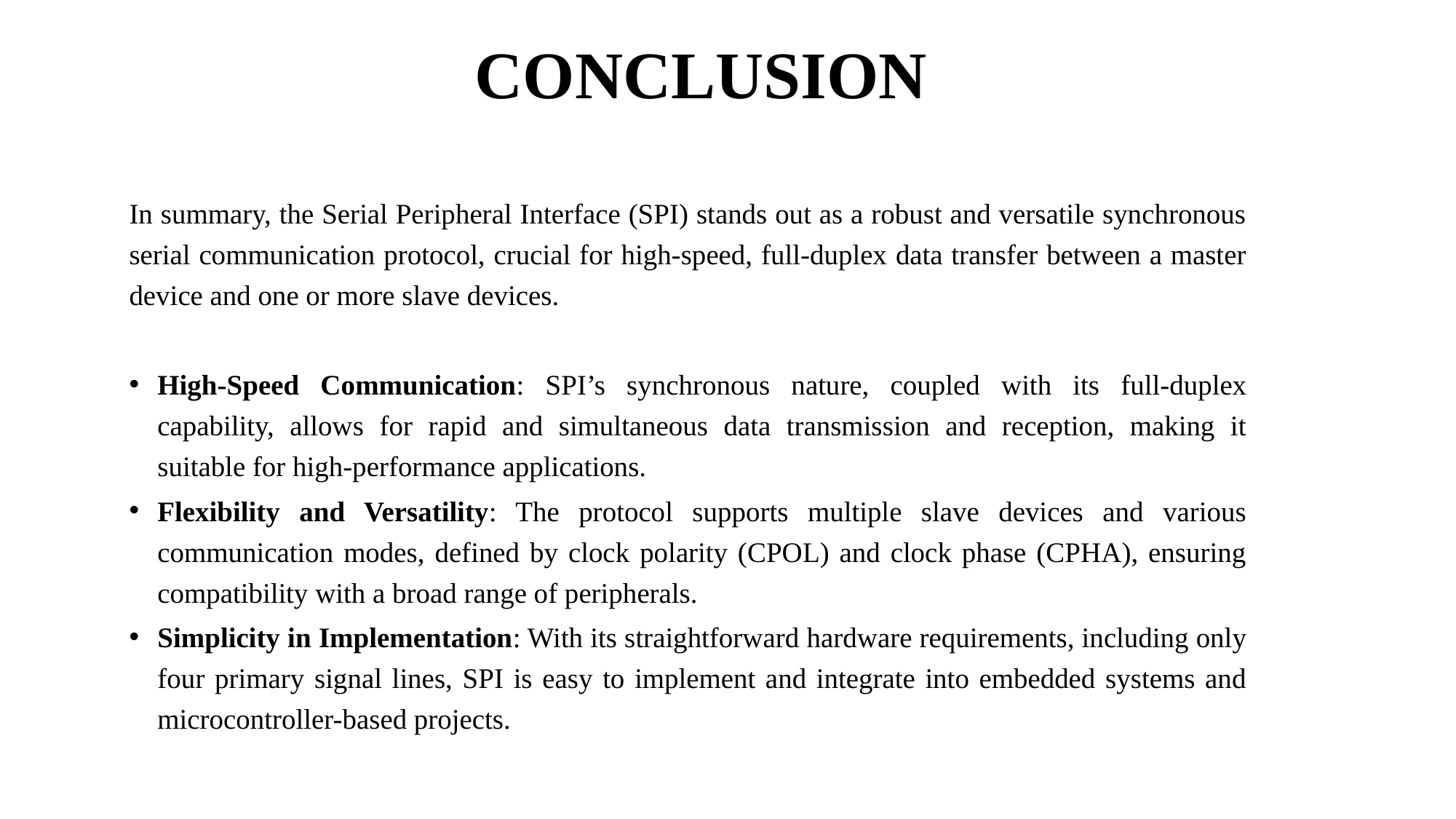

# CONCLUSION

In summary, the Serial Peripheral Interface (SPI) stands out as a robust and versatile synchronous serial communication protocol, crucial for high-speed, full-duplex data transfer between a master device and one or more slave devices.

High-Speed Communication: SPI’s synchronous nature, coupled with its full-duplex capability, allows for rapid and simultaneous data transmission and reception, making it suitable for high-performance applications.
Flexibility and Versatility: The protocol supports multiple slave devices and various communication modes, defined by clock polarity (CPOL) and clock phase (CPHA), ensuring compatibility with a broad range of peripherals.
Simplicity in Implementation: With its straightforward hardware requirements, including only four primary signal lines, SPI is easy to implement and integrate into embedded systems and microcontroller-based projects.